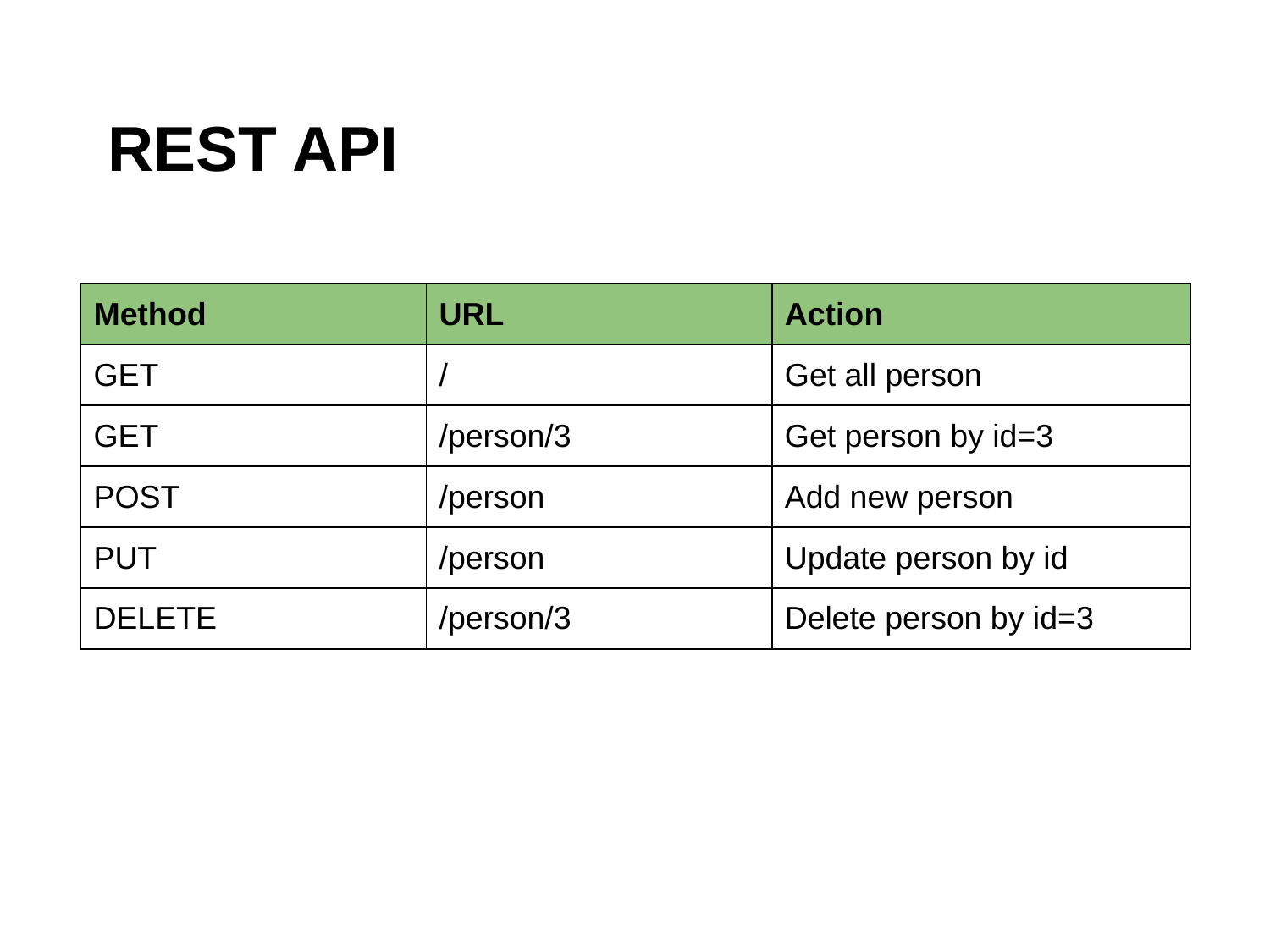

# REST API
| Method | URL | Action |
| --- | --- | --- |
| GET | / | Get all person |
| GET | /person/3 | Get person by id=3 |
| POST | /person | Add new person |
| PUT | /person | Update person by id |
| DELETE | /person/3 | Delete person by id=3 |